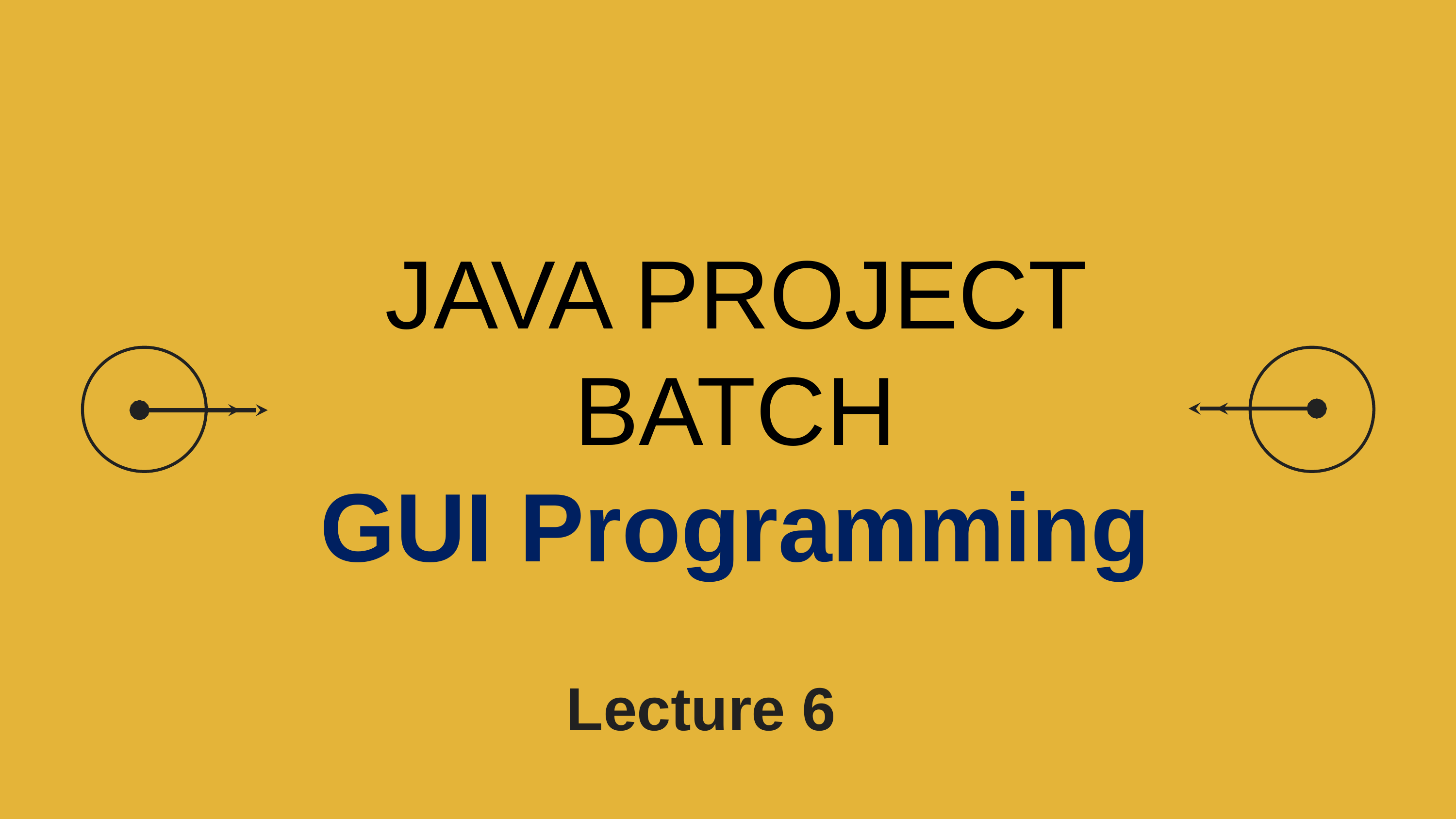

JAVA PROJECT BATCH
GUI Programming

Lecture 6